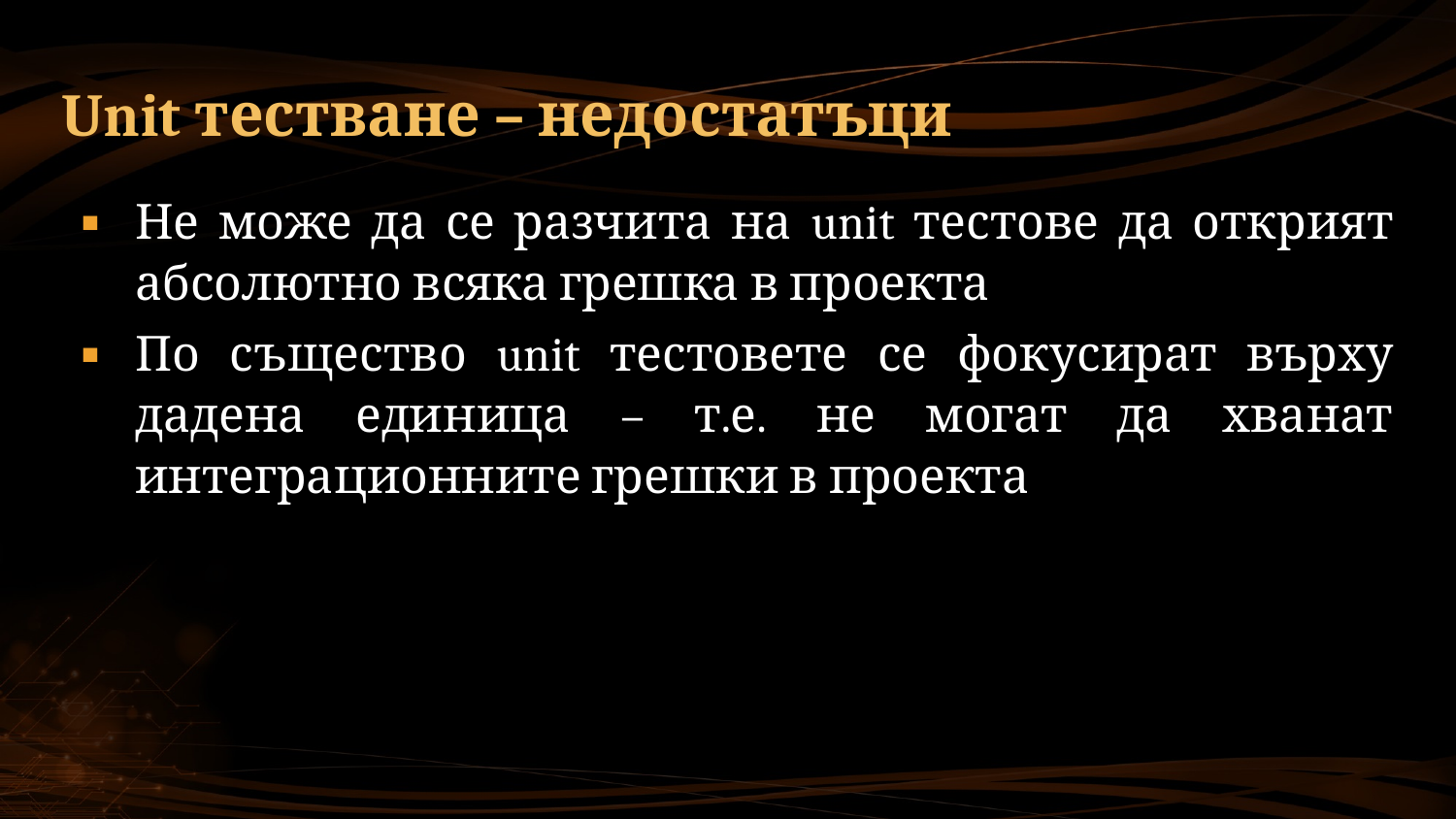

# Unit тестване – недостатъци
Не може да се разчита на unit тестове да открият абсолютно всяка грешка в проекта
По същество unit тестовете се фокусират върху дадена единица – т.е. не могат да хванат интеграционните грешки в проекта